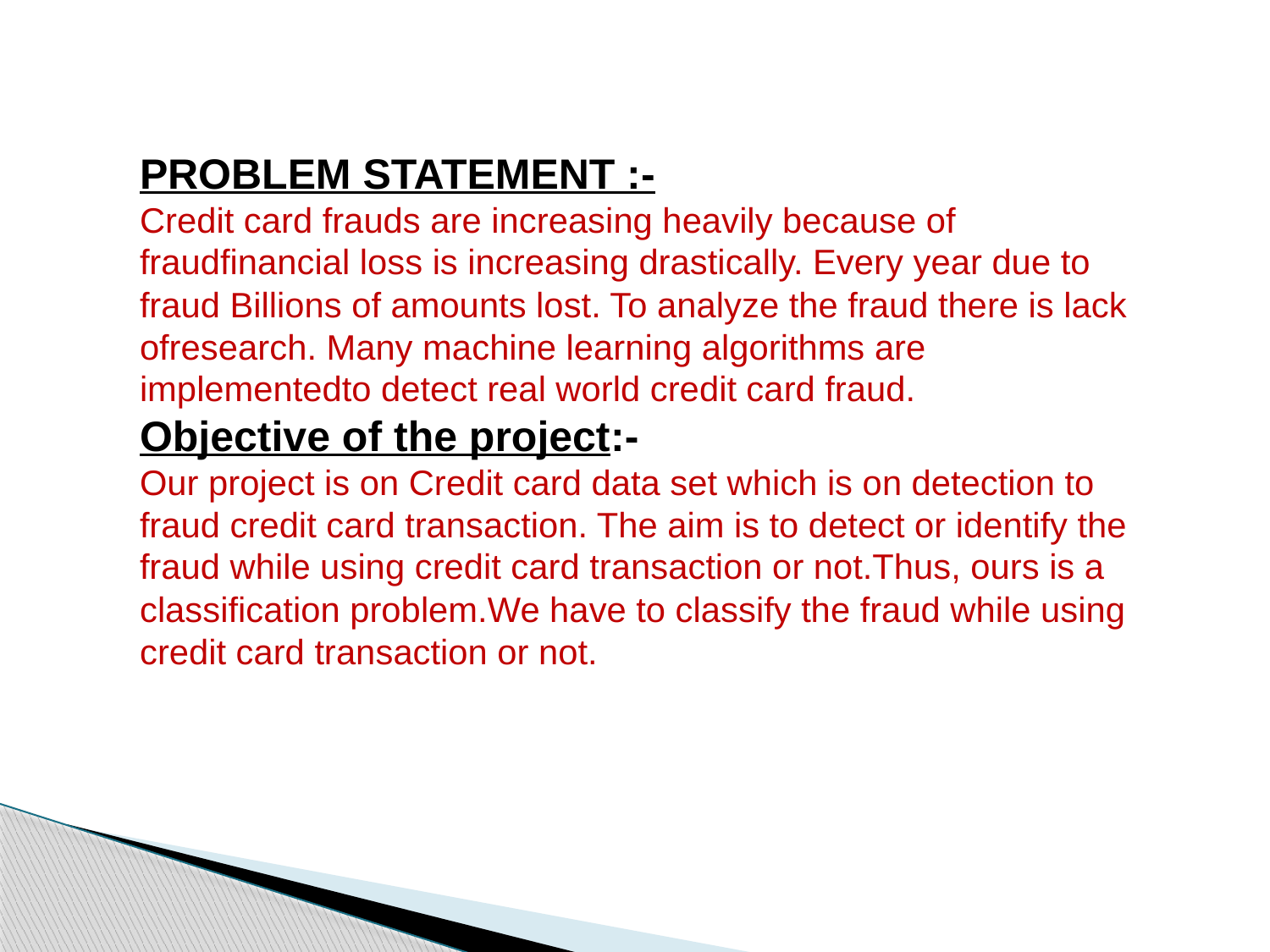

PROBLEM STATEMENT :-
Credit card frauds are increasing heavily because of fraudfinancial loss is increasing drastically. Every year due to fraud Billions of amounts lost. To analyze the fraud there is lack ofresearch. Many machine learning algorithms are implementedto detect real world credit card fraud.
Objective of the project:-
Our project is on Credit card data set which is on detection to fraud credit card transaction. The aim is to detect or identify the fraud while using credit card transaction or not.Thus, ours is a classification problem.We have to classify the fraud while using credit card transaction or not.